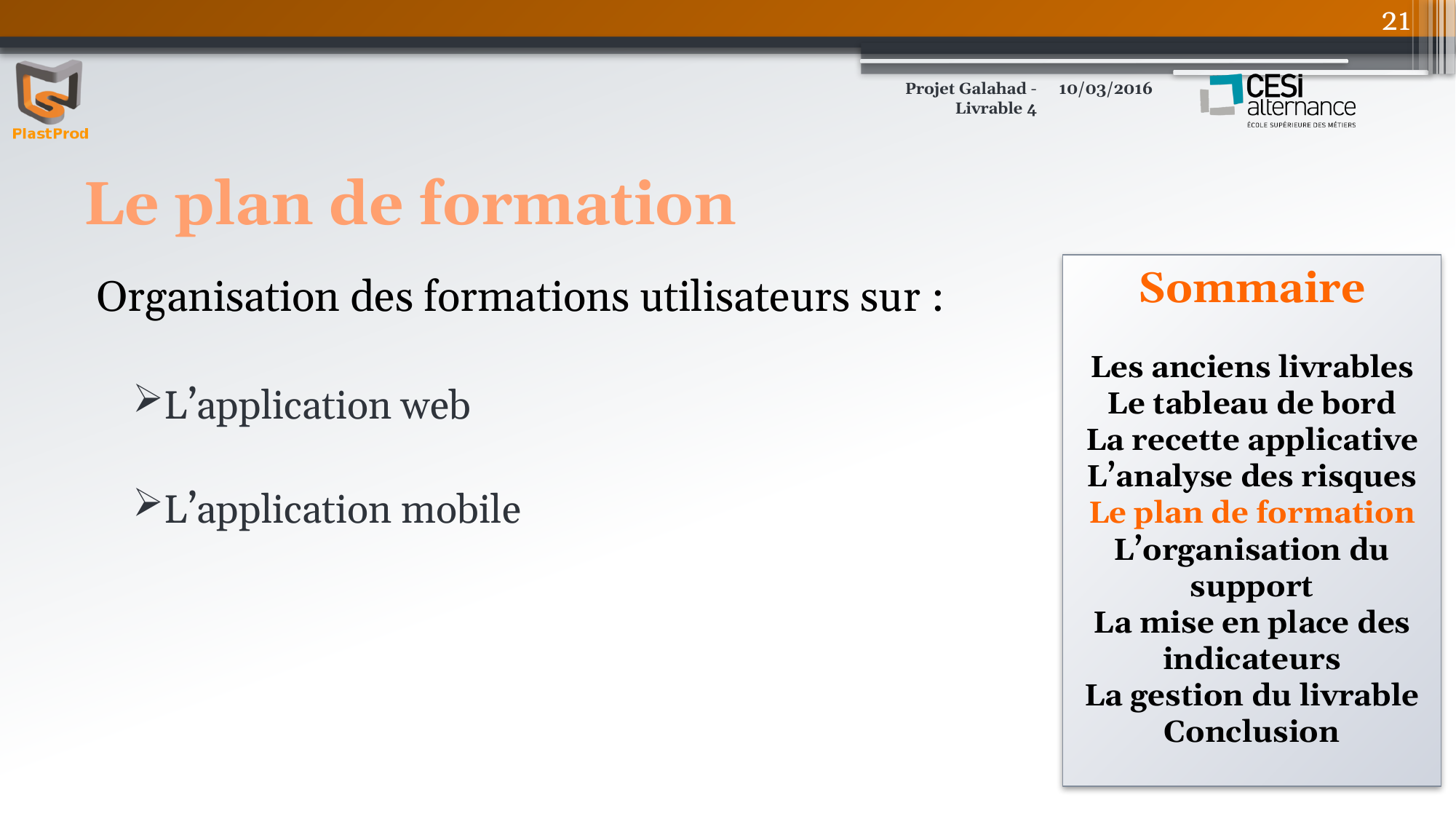

21
Projet Galahad - Livrable 4
10/03/2016
# Le plan de formation
Sommaire

Les anciens livrables
Le tableau de bord
La recette applicative
L’analyse des risques
Le plan de formation
L’organisation du support
La mise en place des indicateurs
La gestion du livrable
Conclusion

Organisation des formations utilisateurs sur :

L’application web

L’application mobile